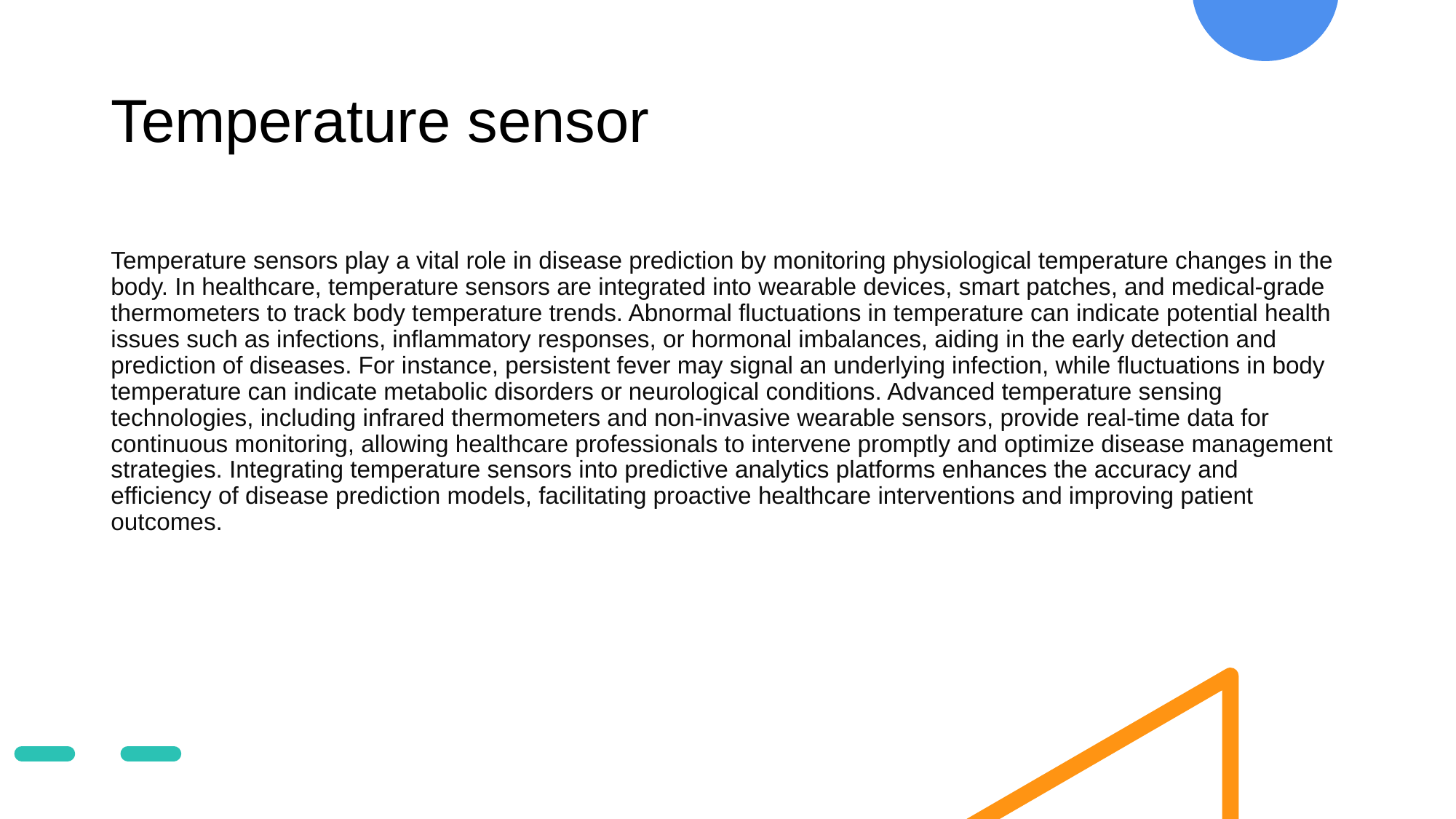

# Temperature sensor
Temperature sensors play a vital role in disease prediction by monitoring physiological temperature changes in the body. In healthcare, temperature sensors are integrated into wearable devices, smart patches, and medical-grade thermometers to track body temperature trends. Abnormal fluctuations in temperature can indicate potential health issues such as infections, inflammatory responses, or hormonal imbalances, aiding in the early detection and prediction of diseases. For instance, persistent fever may signal an underlying infection, while fluctuations in body temperature can indicate metabolic disorders or neurological conditions. Advanced temperature sensing technologies, including infrared thermometers and non-invasive wearable sensors, provide real-time data for continuous monitoring, allowing healthcare professionals to intervene promptly and optimize disease management strategies. Integrating temperature sensors into predictive analytics platforms enhances the accuracy and efficiency of disease prediction models, facilitating proactive healthcare interventions and improving patient outcomes.